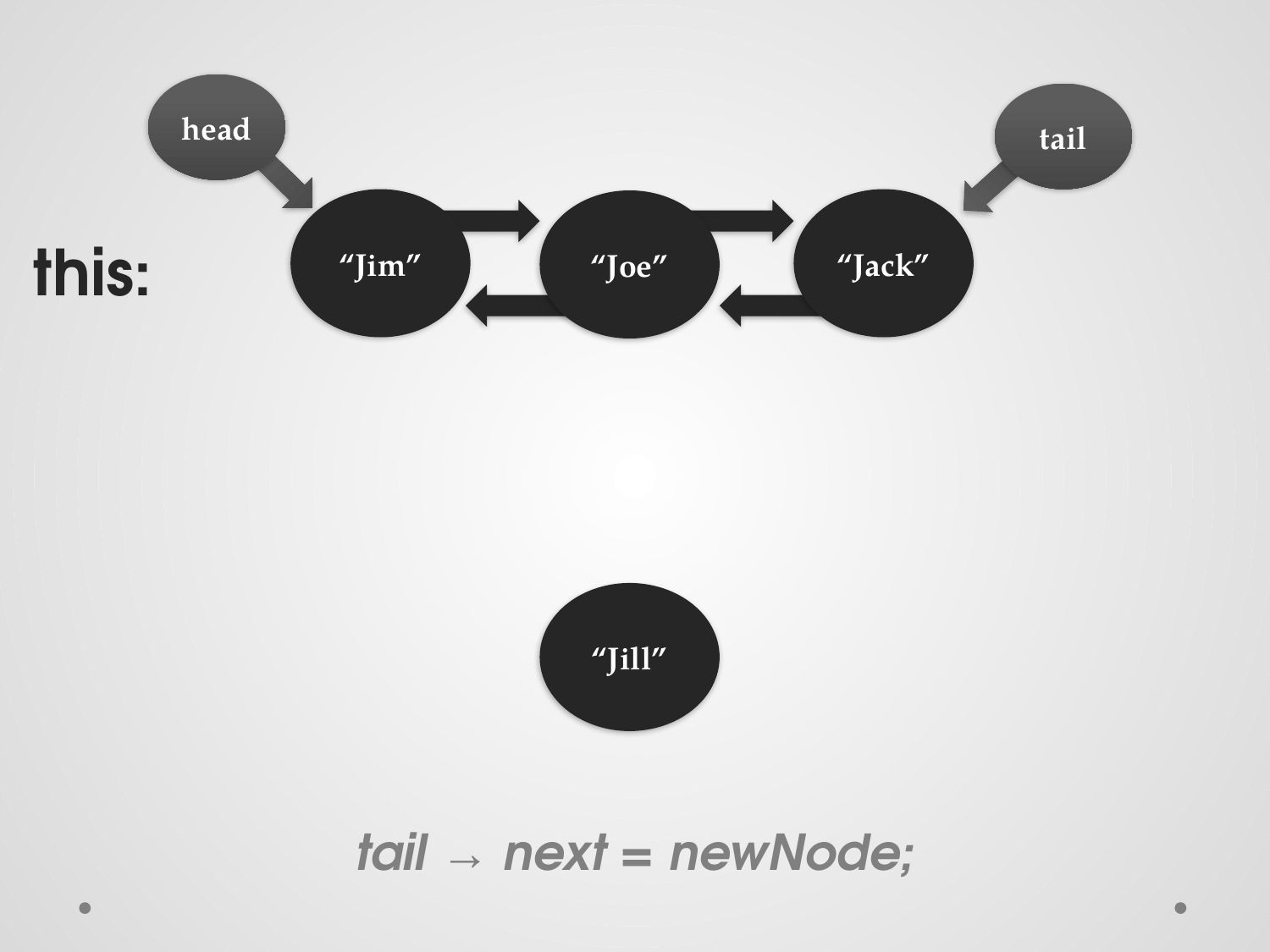

head
tail

“Jim”
“Jack”
“Joe”

this:

“Jill”
tail → next = newNode;